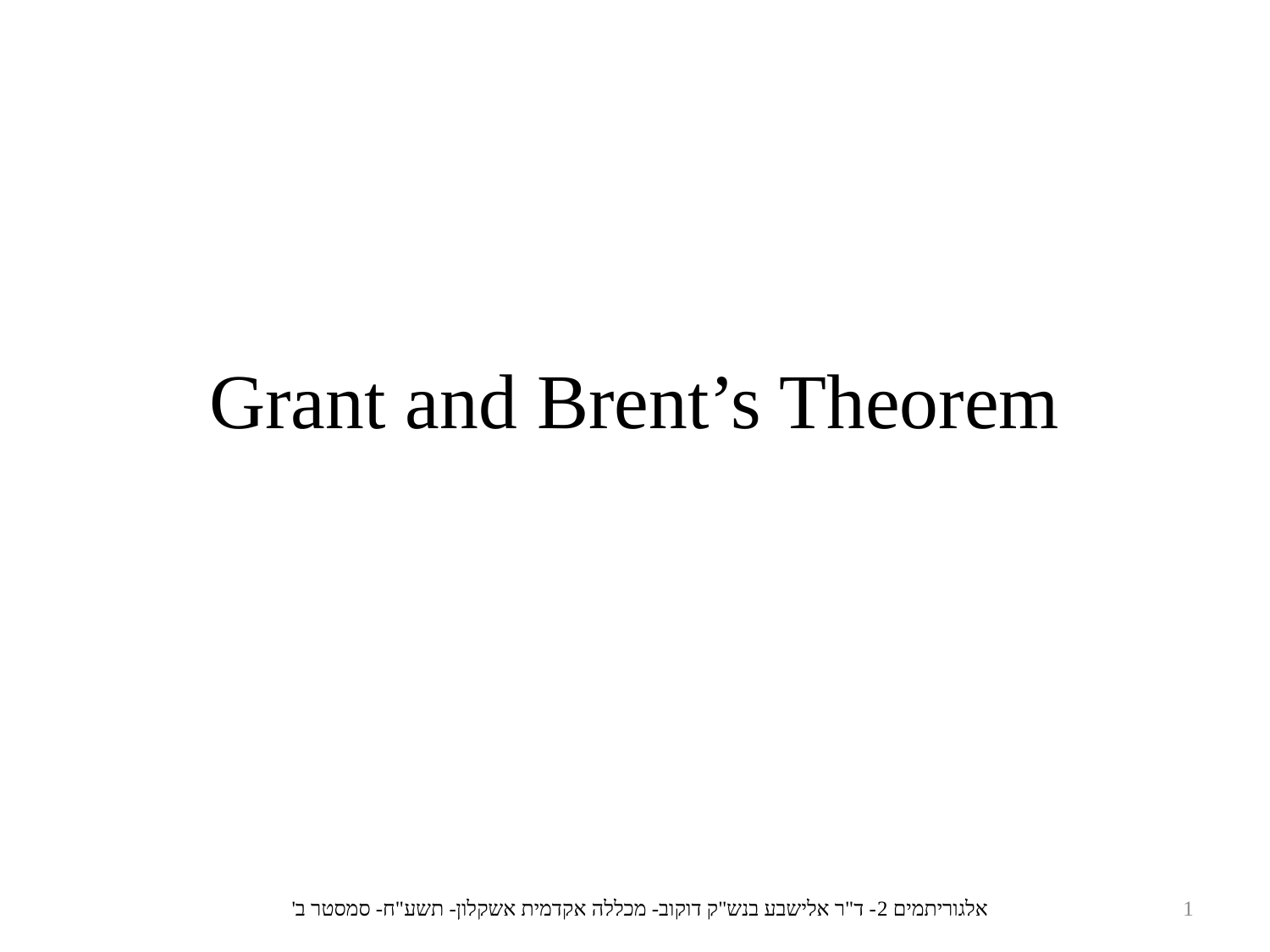

# Grant and Brent’s Theorem
אלגוריתמים 2- ד"ר אלישבע בנש"ק דוקוב- מכללה אקדמית אשקלון- תשע"ח- סמסטר ב'
1